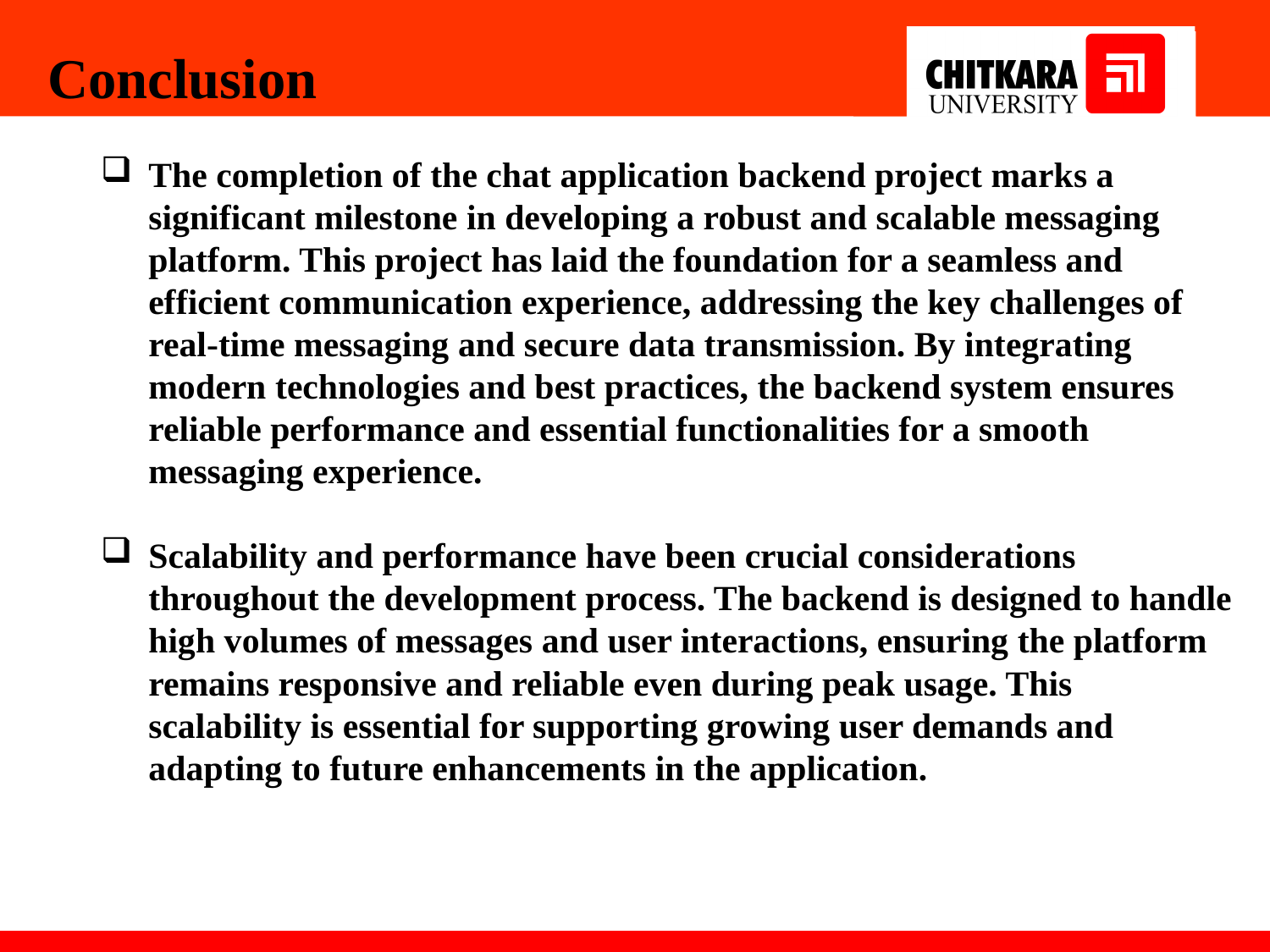

Conclusion
The completion of the chat application backend project marks a significant milestone in developing a robust and scalable messaging platform. This project has laid the foundation for a seamless and efficient communication experience, addressing the key challenges of real-time messaging and secure data transmission. By integrating modern technologies and best practices, the backend system ensures reliable performance and essential functionalities for a smooth messaging experience.

Scalability and performance have been crucial considerations throughout the development process. The backend is designed to handle high volumes of messages and user interactions, ensuring the platform remains responsive and reliable even during peak usage. This scalability is essential for supporting growing user demands and adapting to future enhancements in the application.